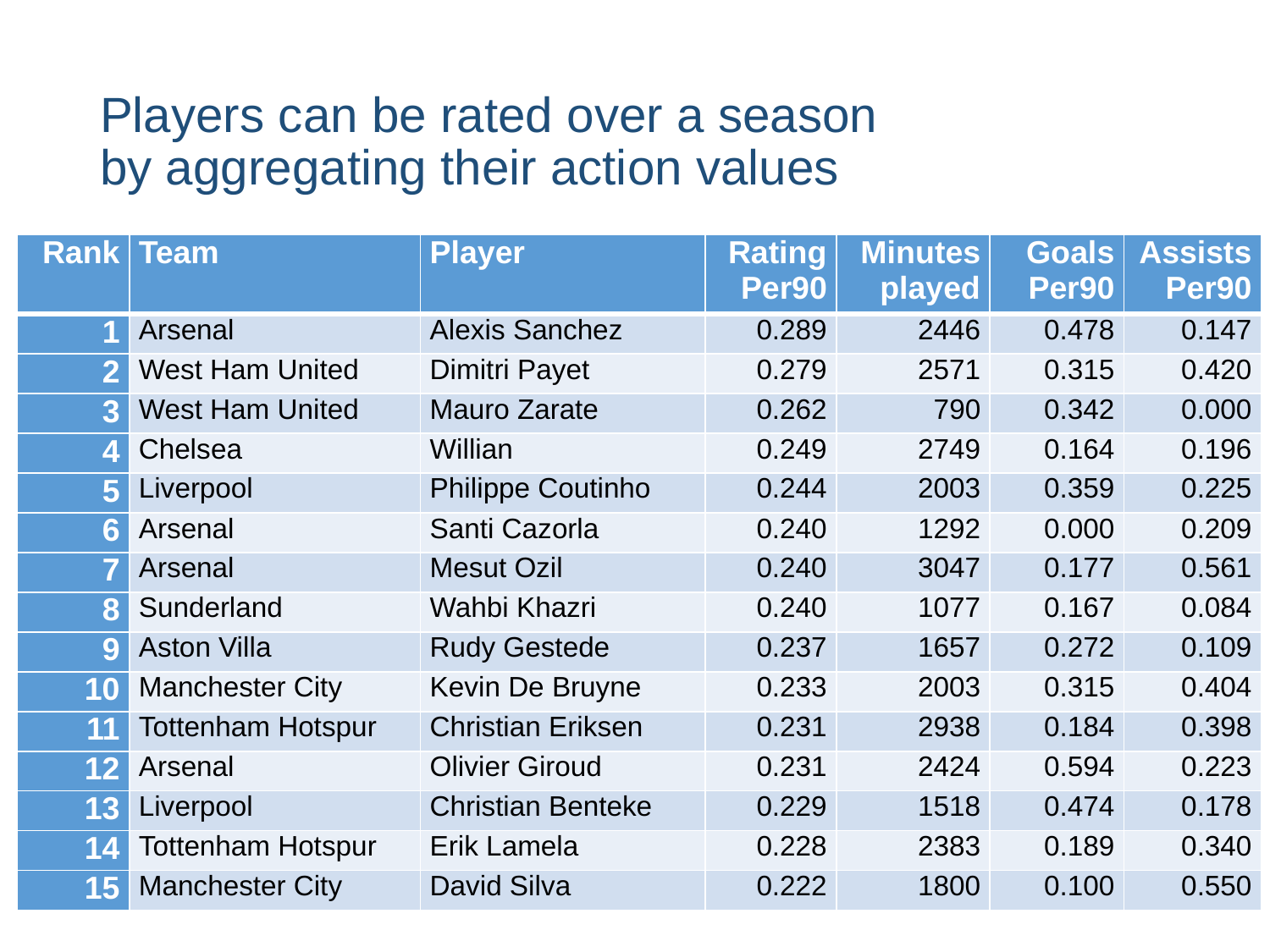

# Players can be rated over a season by aggregating their action values
| Rank | Team | Player | Rating Per90 | Minutes played | Goals Per90 | Assists Per90 |
| --- | --- | --- | --- | --- | --- | --- |
| 1 | Arsenal | Alexis Sanchez | 0.289 | 2446 | 0.478 | 0.147 |
| 2 | West Ham United | Dimitri Payet | 0.279 | 2571 | 0.315 | 0.420 |
| 3 | West Ham United | Mauro Zarate | 0.262 | 790 | 0.342 | 0.000 |
| 4 | Chelsea | Willian | 0.249 | 2749 | 0.164 | 0.196 |
| 5 | Liverpool | Philippe Coutinho | 0.244 | 2003 | 0.359 | 0.225 |
| 6 | Arsenal | Santi Cazorla | 0.240 | 1292 | 0.000 | 0.209 |
| 7 | Arsenal | Mesut Ozil | 0.240 | 3047 | 0.177 | 0.561 |
| 8 | Sunderland | Wahbi Khazri | 0.240 | 1077 | 0.167 | 0.084 |
| 9 | Aston Villa | Rudy Gestede | 0.237 | 1657 | 0.272 | 0.109 |
| 10 | Manchester City | Kevin De Bruyne | 0.233 | 2003 | 0.315 | 0.404 |
| 11 | Tottenham Hotspur | Christian Eriksen | 0.231 | 2938 | 0.184 | 0.398 |
| 12 | Arsenal | Olivier Giroud | 0.231 | 2424 | 0.594 | 0.223 |
| 13 | Liverpool | Christian Benteke | 0.229 | 1518 | 0.474 | 0.178 |
| 14 | Tottenham Hotspur | Erik Lamela | 0.228 | 2383 | 0.189 | 0.340 |
| 15 | Manchester City | David Silva | 0.222 | 1800 | 0.100 | 0.550 |